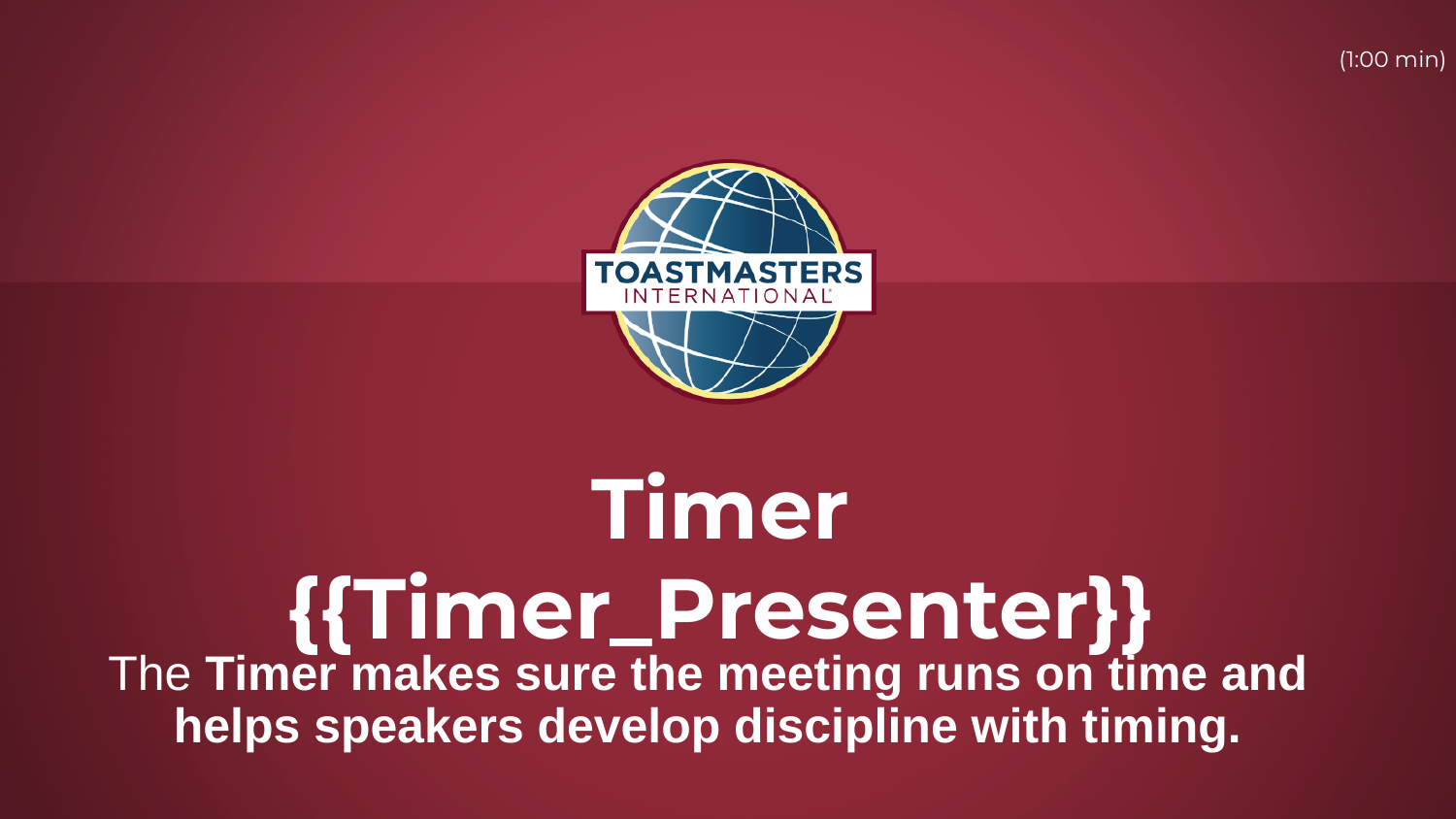

(1:00 min)
# Timer
{{Timer_Presenter}}

The Timer makes sure the meeting runs on time and helps speakers develop discipline with timing.